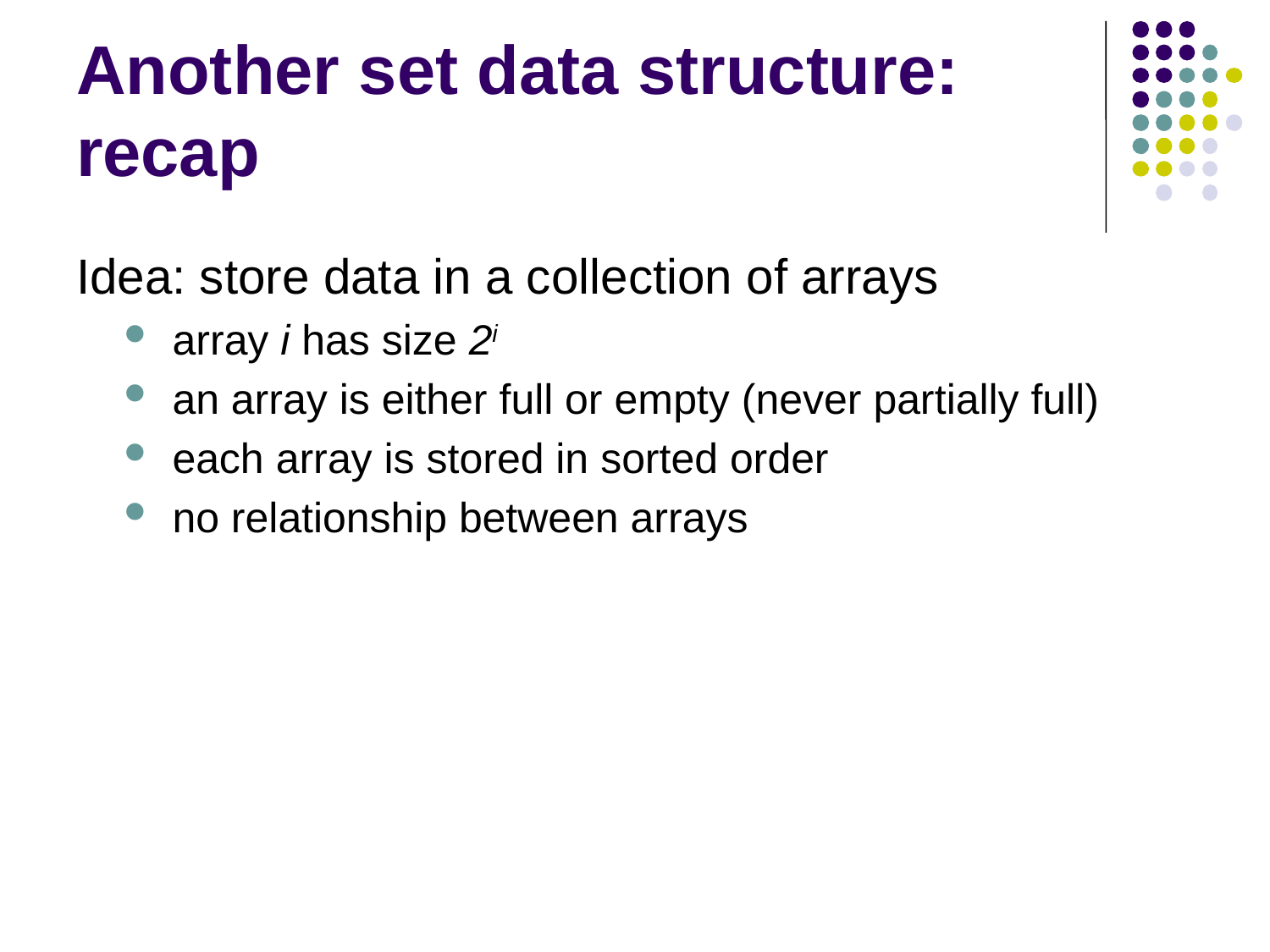

# Another set data structure: recap
Idea: store data in a collection of arrays
array i has size 2i
an array is either full or empty (never partially full)
each array is stored in sorted order
no relationship between arrays